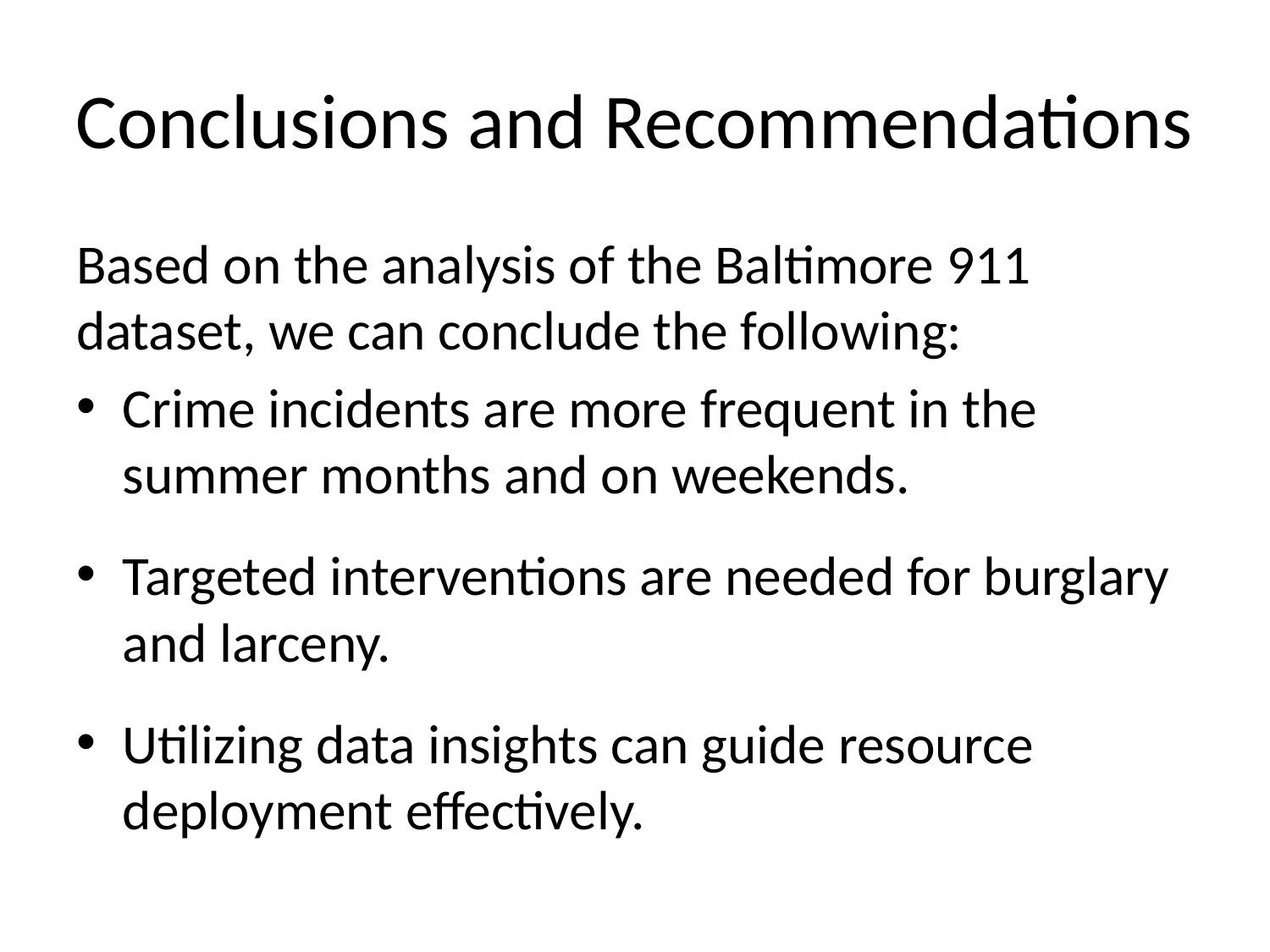

# Conclusions and Recommendations
Based on the analysis of the Baltimore 911 dataset, we can conclude the following:
Crime incidents are more frequent in the summer months and on weekends.
Targeted interventions are needed for burglary and larceny.
Utilizing data insights can guide resource deployment effectively.